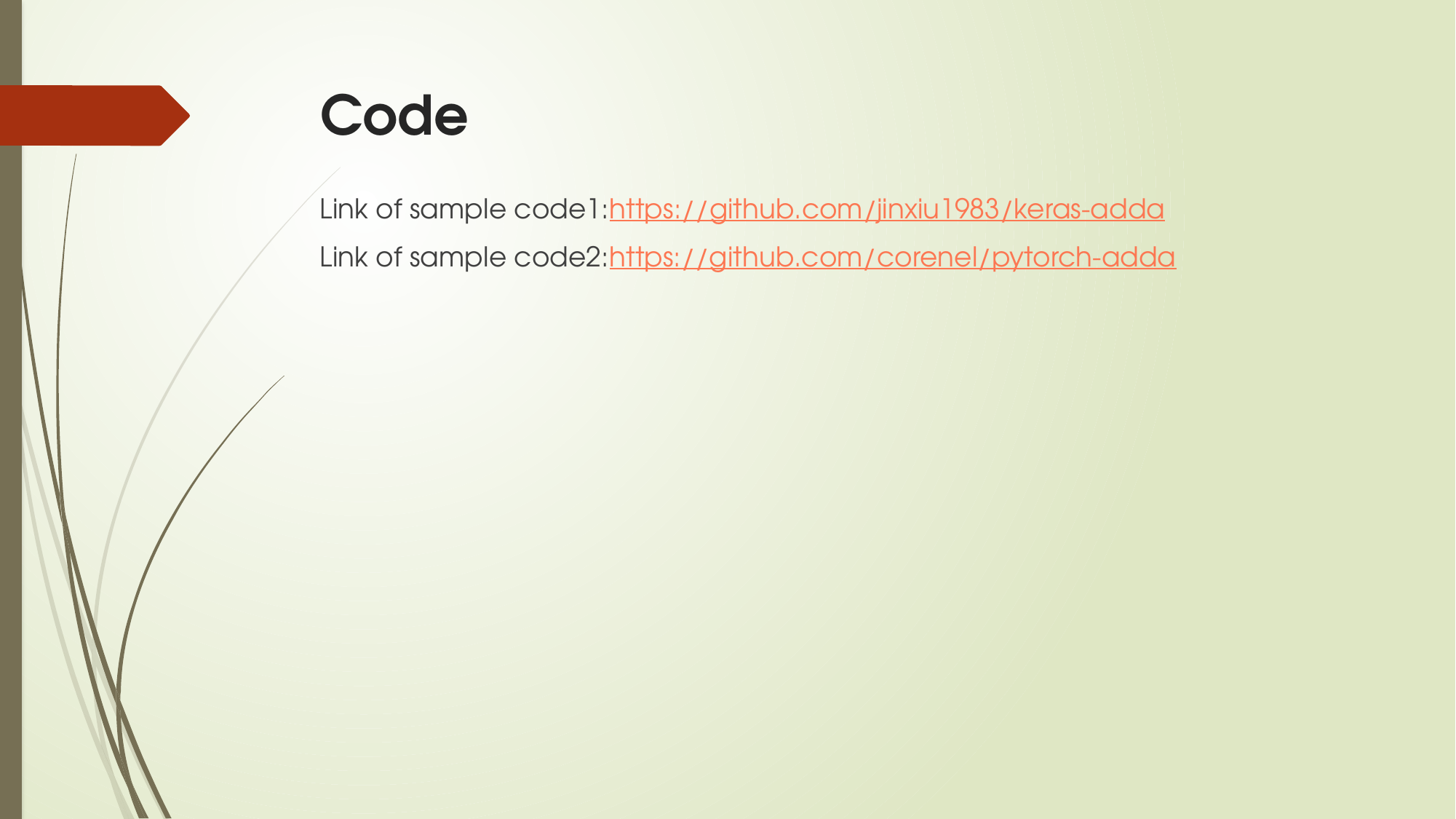

# Code
Link of sample code1:https://github.com/jinxiu1983/keras-adda
Link of sample code2:https://github.com/corenel/pytorch-adda